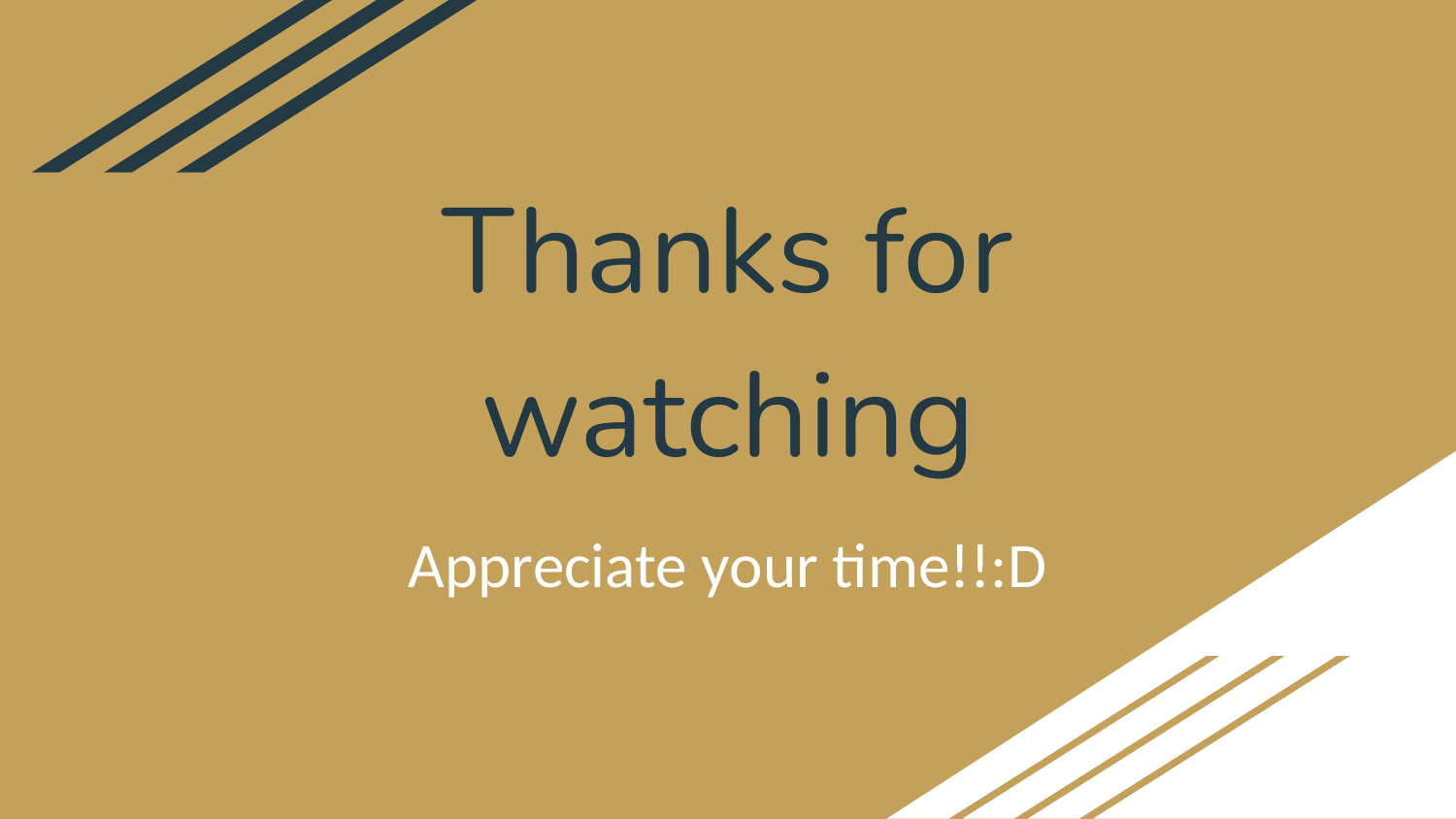

# Thanks for watching
Appreciate your time!!:D